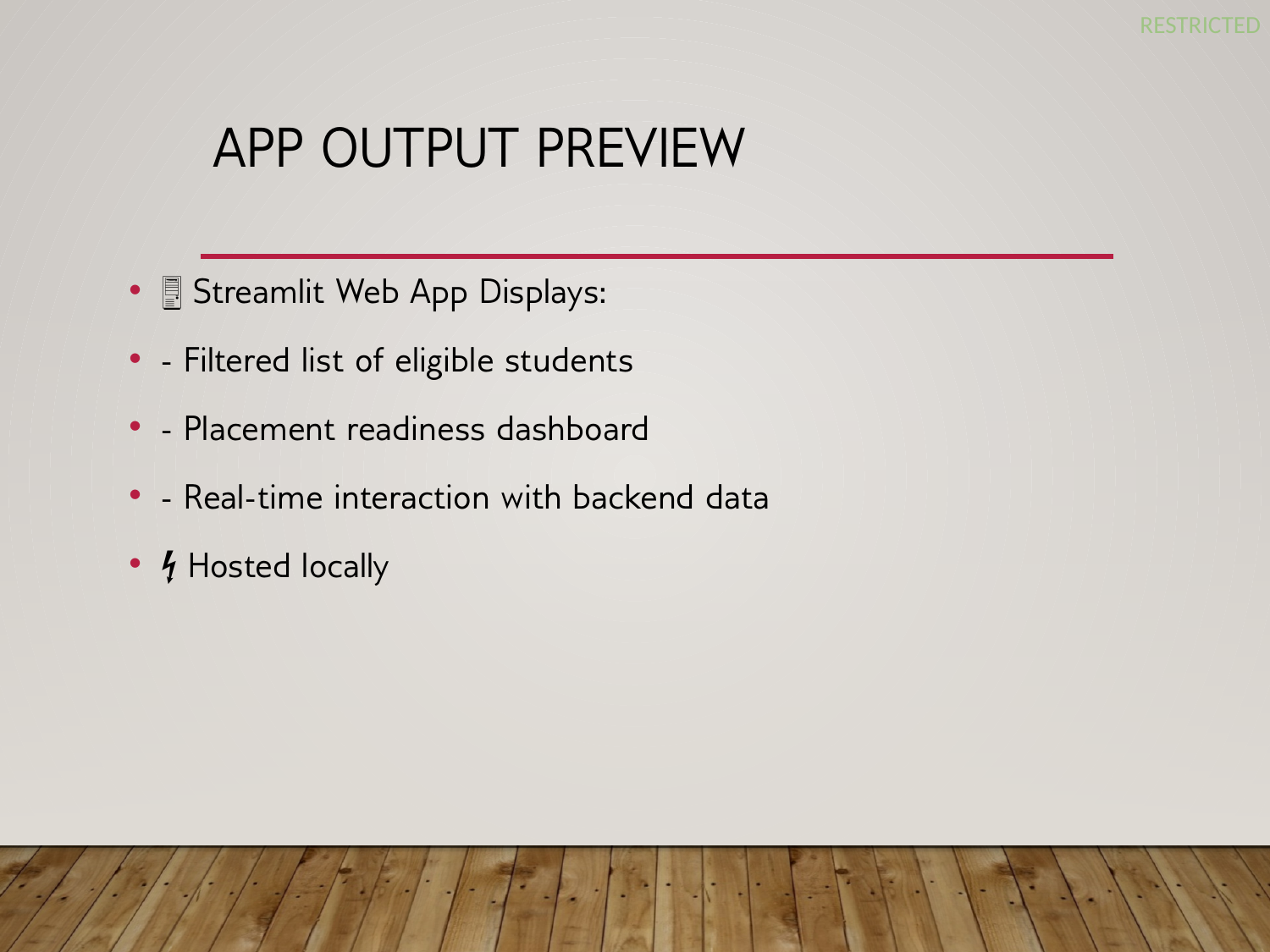

# App Output Preview
🖥 Streamlit Web App Displays:
- Filtered list of eligible students
- Placement readiness dashboard
- Real-time interaction with backend data
⚡ Hosted locally